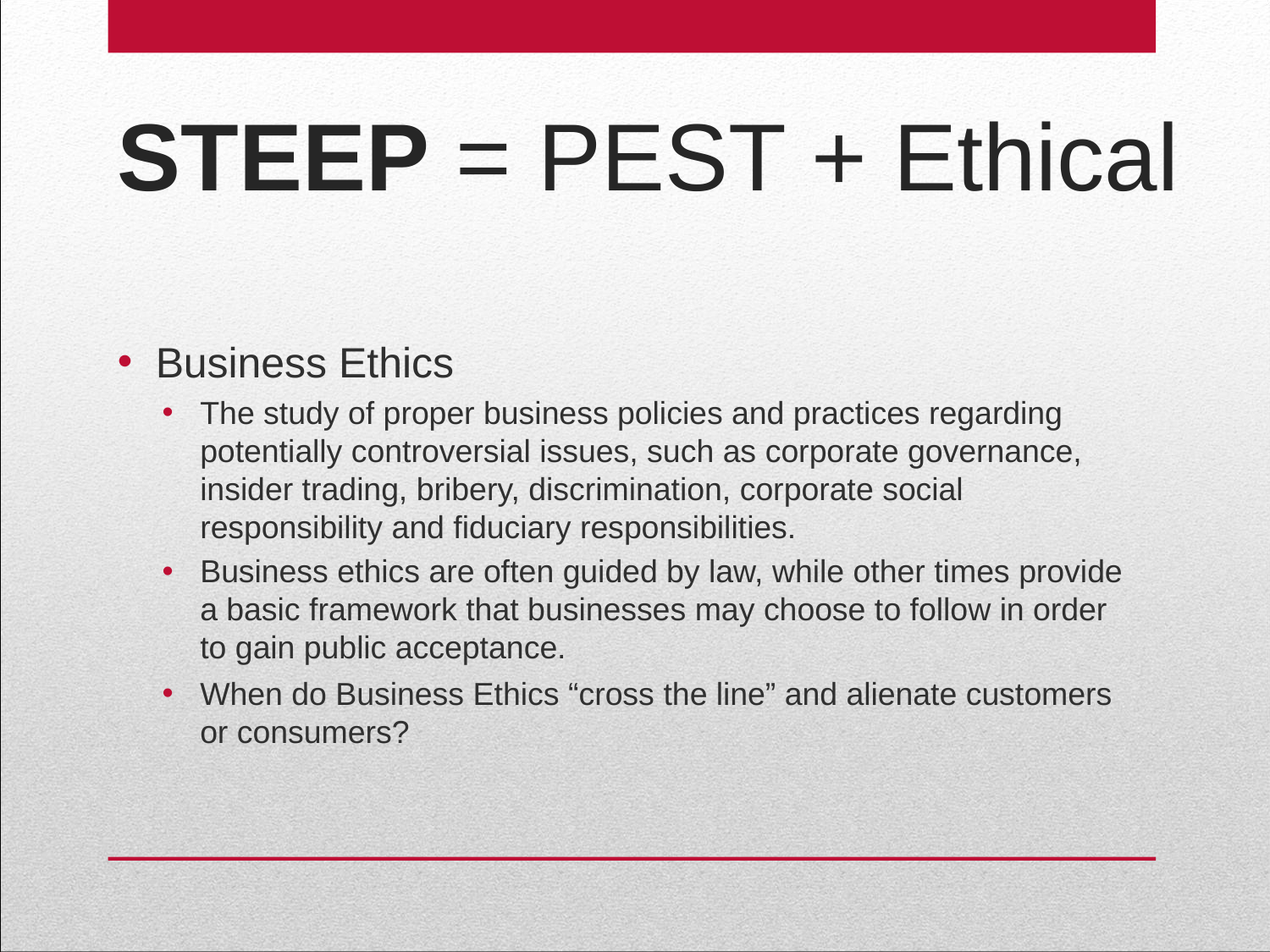

# STEEP = PEST + Ethical
Business Ethics
The study of proper business policies and practices regarding potentially controversial issues, such as corporate governance, insider trading, bribery, discrimination, corporate social responsibility and fiduciary responsibilities.
Business ethics are often guided by law, while other times provide a basic framework that businesses may choose to follow in order to gain public acceptance.
When do Business Ethics “cross the line” and alienate customers or consumers?